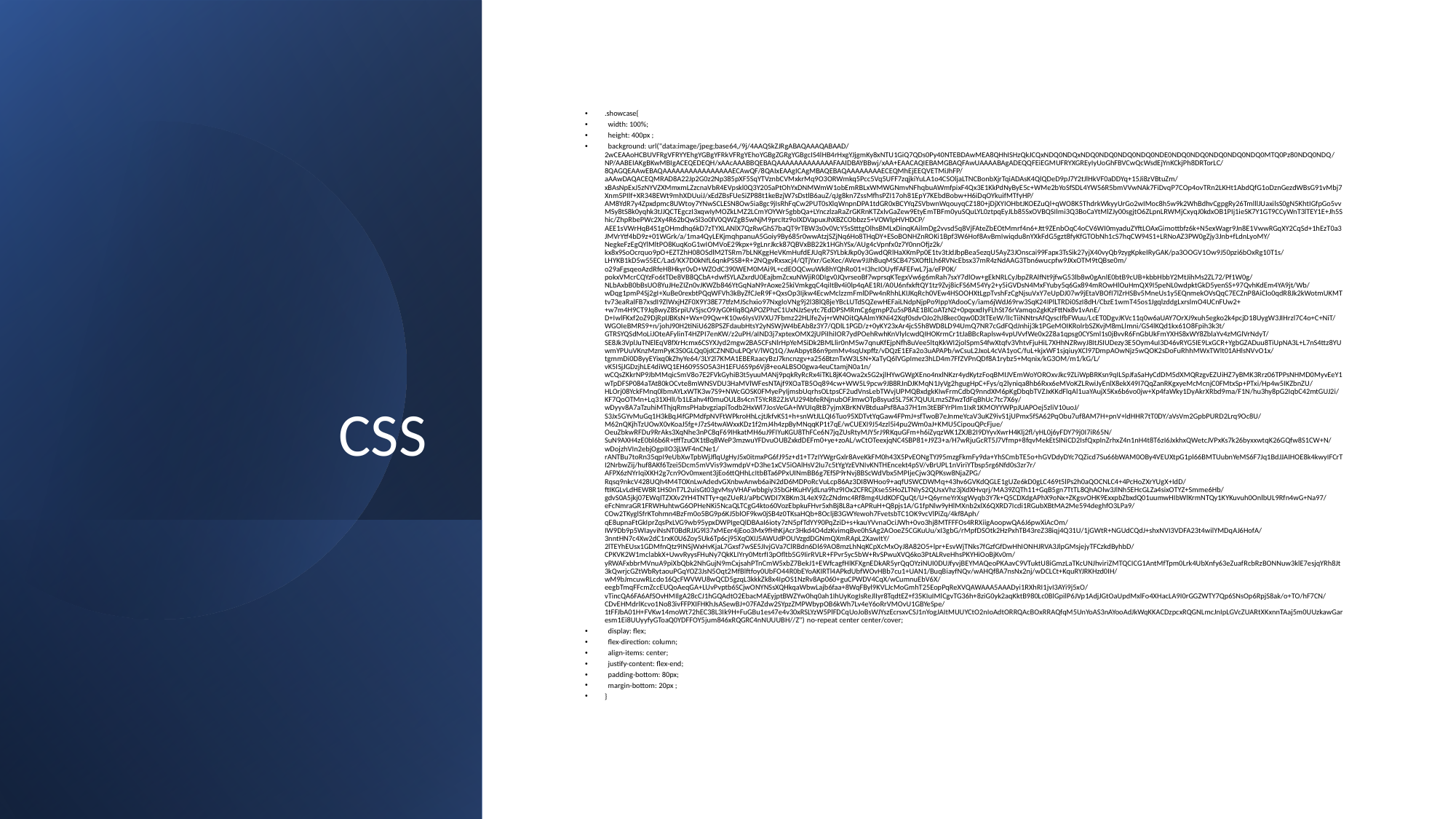

# CSS
.showcase{
  width: 100%;
  height: 400px ;
  background: url("data:image/jpeg;base64,/9j/4AAQSkZJRgABAQAAAQABAAD/2wCEAAoHCBUVFRgVFRYYEhgYGBgYFRkVFRgYEhoYGBgZGRgYGBgcIS4lHB4rHxgYJjgmKy8xNTU1GiQ7QDs0Py40NTEBDAwMEA8QHhISHzQkJCQxNDQ0NDQxNDQ0NDQ0NDQ0NDQ0NDE0NDQ0NDQ0NDQ0NDQ0NDQ0MTQ0Pz80NDQ0NDQ/NP/AABEIAKgBKwMBIgACEQEDEQH/xAAcAAABBQEBAQAAAAAAAAAAAAAFAAIDBAYBBwj/xAA+EAACAQIEBAMGBAQFAwUAAAABAgADEQQFEiEGMUFRYXGREyIyUoGhFBVCwQcWsdEjYnKCkjPh8DRTorLC/8QAGQEAAwEBAQAAAAAAAAAAAAAAAAECAwQF/8QAIxEAAgICAgMBAQEBAQAAAAAAAAECEQMhEjEEQVETMiJhFP/aAAwDAQACEQMRAD8A22Jp2G0z2Np385pXF5SqYTVznbCVMxkrMq9O3ORWmkq5Pcc5Vq5UFF7zqjkiYuLA1o4CSOljaLTNCBonbXjrTqiADAsK4QlQDeD9pJ7Y2tJlHkVF0aDDYq+15Ji8zVBtuZm/xBAsNpExJ5zNYVZXMmxmLZzcnaVbR4EVpskl0Q3Y205aPtOhYxDNMWmW1obEmRBLxWMWGNmvNFhqbuAWmfpixF4Qx3E1KkPdNyByE5c+WMe2bYoSfSDL4YW56R5bmVVwNAk7FiDvqP7COp4ovTRn2LKHt1AbdQfG1oDznGezdWBsG91vMbj7Xnm5PIlf+XR348EWt9mhXDUuiJ/xEdZBsFUeSiZP88t1keBzjW7sDstlB6auZ/qJg8kn7ZssMfhsPZI17oh81EpY7KEbdBobw+H6iDqOYkuifMTfyHP/AM8YdR7y4Zpxdpmc8UWtoy7YNwSCLESN8Ow5ia8gc9jIsRhFqCw2PUT0sXlqWnpnDPA1tdGR0xBCYYqZSVbwnWqouyqCZ180+jDjXYIOHbtJKOEZuQl+qWO8K5ThdrkWkyyUrGo2wIMoc8h5w9k2WhBdhvCgpgRy26TmlllJUaxilsS0gN5KhtIGfpGo5vvMSy8tS8k0yqhk3tJJQCTEgczI3xqwIyMOZkLMZ2LCmYOYWr5gbbQa+LYnczlzaRaZrGKRnKTZxlvGaZew9EtyEmTBFm0yuSQuLYL0ztpqEyJLb85SxOVBQSIlmi3Q3BoCaYtMlZJy00sgjtO6ZLpnLRWMjCxyqJ0kdxOB1PIj1ieSK7Y1GT9CCyWnT3lTEY1E+Jh5Shic/ZhpRbePWc2Xy4R62bQwSl3o0lV0QWZgB5wNjM9prcItz9oIXDVapuxJhXBZCObbzz5+VOWlpHVHDCP/AEE1sVWrHqB4S1gOHmdhq6kD7zTYXLANlX7QzRwGhS7baQT9rTBW3s0v0VcY5sStttgOlhsBMLxDinqKAilmDg2vvsd5q8VjFAteZbEOtMmrf4n6+Jtt9ZEnbOqC4oCV6WI0myaduZYftLOAxGimottbfz6k+N5exWagr9Jn8E1VwwRGqXY2CqSd+1hEzT0a3JMVrYtf4bD9z+01WGrk/a/1ma4QyLEKjmqhpanuA5Goiy9By685r0wwAtzjSZjNq6Ho8THqDY+ESoBONHZnROKi1Bpf3W6Hof8AvBmIwiqdu8nYXkFdG5gzt8fyKfGTObNh1cS7hqCW94S1+LRNoAZ3PW0gZjy3Jnb+fLdnLyoMY/NegkeFzEgQYlMltPO8KuqKoG1wIOMVoE29kpx+9gLnrJkck87QBVxBB22k1HGhYSx/AUg4cVpnfx0z7Y0nnOfjz2k/kx8x9SoOcrquo9pO+EZTZhH08OSdlM2TSRm7bLNKggHeVKmHufdEJUqR7SYLbkJkp0y3GwdQRlHaXKmPp0E1tv3tJdJbpBea5ezqU5AyZ3JOnscai99Fapx3TsSik27yjX40vyQb9zygKpkeIRyGAK/pa3OOGV1Ow9J50pzi6bOxRg10T1s/LHYKB1kD5w55EC/Lad/KX7D0kNfL6qnkPSS8+R+2NQgvRxsxcj4/QTjYxr/GeXec/AVew9JJh8uqMSCB47SXOftlLh6RVNcEbsx37mR4zNdAAG3Tbn6wucpfw9JXxOTM9tQBse0m/o29aFgsqeoAzdRfeH8Hkyr0vD+WZOdC390WEM0MAi9L+cdEOQCwuWk8hYQhRo01+I3hcIOUyfFAFEFwL7ja/eFP0K/pokxVMcrCQYzFo6tTDe8VB8QCbA+dwfSYLAZxrdU0EajbmZcxuNWjiR0DIgv0JQvrseoBf7wprsqKTegxVw6g6mRah7sxY7dlOw+gEkNRLCyJbpZRAlfNt9jfwG53lb8w0gAnlE0btB9cUB+kbbHbbY2MtJihMs2ZL72/Pf1W0g/NLbAxbB0bBsUO8YuJHeZIZn0vJKWZb846YtGqNaN9rAoxe25kiVmkgqC4qiItBv4i0lp4qAE1RI/A0U6nfxkftQY1tz9Zvj8icFS6M54Yy2+y5iGVDsN4MxFYuby5q6Gx894mROwHlOuHmQX9I5peNL0wdpktGkD5yenSS+97QvhKdEm4YA9jt/Wb/wDqg1pmP4Sj2gI+XuBe0rexbtPQqWFVh3kByZfCJeR9F+QxsOp3Ijkw4EcwMclzzmFmlDPw4nRhhLKIJKqRch0VEw4HSOOHXtLgpTvshFzCgNjsuVxY7eUpDJ07w9jEtaVBOfI7lZrHSBv5MneUs1y5EQnmekOVsQqC7ECZnP8AiClo0qdR8Jk2kWotmUKMTtv73eaRalFB7xsdI9ZlWxjHZF0X9Y38E77tfzMJSchxio97NxgloVNg9j2l38lQ8jeYBcLUTdSQZewHEFaiLNdpNjpPo9IppYAdooCy/iam6jWdJ69rw3SqK24IPlLTRDi0SzI8dH/CbzE1wmT45os1JgqlzddgLxrslmO4UCnFUw2++w7m4H9CT9Jq8wyZ8SrpiUVSjscO9JyG0Hlq8QAPOZPhzC1UxNJzSeytc7EdDPSMRmCg6gmpPZu5sP8AE1BlCoATzN2+0pqxxdIyFLhSt76rVamqo2gkKzFttNx8v1vAnE/D+IwlFKxf2oZ9DjRpIJBKsN+Wx+09Qw+K10w6IysVJVXU7Fbmz22HLlfeZvj+rWNOitQAAlmYKNi42Xqf0sdvOJo2hJ8kec0qw0D3tTEeW/lIcTiiNNtrsAfQyscIfbFWuu/LcET0DgvJKVc11q0w6aUAY7OrXJ9xuh5egko2k4pcjD18UygW3JIHrzl7C4o+C+NiT/WGOIeBMRS9+n/johJ90H2tiNiU628PSZFdaubHtsY2yNSWjW4bEAb8z3Y7/QDlL1PGD/z+0yKY23xAr4jcS5h8WD8LD94UmQ7NR7cGdFQdJnhij3k1PGeMOIKRolrbSZKvjM8mLlmni/GS4lKQd1kx61O8Fpih3k3t/GTRSYQSdMoLiJOteAFylinT4HZPI7enKW/z2uPH/aIND3j7xptexOMX2jUPiIhiIOR7ydPOehRwhKnVlylcwdQIHOKrmCr1tJaBBcRaplsw4vpUVvfWe0x2Z8a1qpsg0CYSml1s0jBvvR6FnGbUkFmYXHS8xWY8ZblaYv4zMGlVrNdyT/SE8Jk3VplJuTNElEqV8fXrHcmx6CSYXJyd2mgw2BA5CFsNlrHpYeMSiDk2BMLlir0nM5w7qnuKfEjpNfh8uVee5ltqKkWI2jolSpmS4fwXtqfv3VhtvFjuHiL7XHhNZRwyJ8ItJSIUDezy3E5Oym4uI3D46vRYG5IE9LxGCR+YgbGZADuu8TiUpNA3L+L7nS4ttz8YUwmYPUuVKnzMzmPyK3S0GLQq0jdCZNNDuLPQrV/lWQ1Q/JwAbpyt86n9pmMv4sqUxpffz/vDQzE1EFa2o3uAPAPb/wCsuL2JxoL4cVA1yoC/fuL+kjxWF1sjqiuyXCl97DmpAOwNjz5wQOK2sDoFuRhhMWxTWlt01AHlsNVvO1x/tgmmDi0D8yyEYixq0kZhyYe64/3LY2l7KMA1EBERaacyBzJ7kncnzgv+a256BtznTxW3LSN+XaTyQ6lVGpImez3hLD4m7FfZVPnQDf8A1rybz5+Mqnix/kG3OM/m1/kG/L/vK5ISjJGDzjhLE4diWQ1EH6095SO5A3H1EFU6S9p6Vj8+eoALBSO0gwa4euCtamjN0a1n/wCQsZKkrNP9JbMMqicSmV8o7E2FVkGyhiB3t5yuuMANj9pqkRyRcRx4iTKL8jK4Owa2x5G2xjlHYwGWgXEno4nxlNKzr4ydKytzFoqBMIJVEmWoYOROxvJkc9ZLiWpBRKsn9qILSpJfaSaHyCdDM5dXMQRzgvEZUiHZ7yBMK3Rrz06TPPsNHMD0MyvEeY1wTpDFSP084aTAt80kOCvte8mWNSVDU3HaMVlWFesNTAjf9XOaTB5Oq894cw+WW5L9pcw9JB8RJnDJKMqN1JyVg2hgugHpC+Fys/q2lyniqa8hb6Rxx6eMVoKZLRwiJyEnlX8ekX49I7QqZanRKgxyeMcMcnjC0FMtxSp+PTxi/Hp4w5IKZbnZU/HLOrj08YckFMnq0lbmAYLxWTK3w7S9+NWcGOSK0FMyePyIjmsbUqrhsOLtpsCF2udVnsLebTWvjUPMQBxdgkKIwFrmCdbQ9nndXM6pKgDbqbTVZJxKKdFlqAl1uaYAujX5Kx6b6vo0jw+Xp4faWky1DyAkrXRbd9ma/F1N/hu3hy8pG2IqbC42mtGUJ2i/KF7QoOTMn+Lq31XHlI/b1LEahv4f0muOUL8s4cnT5YcR82ZJsVU294bfeRNjnubOFJmwOTp8syud5L75K7QUULmzSZfwzTdFqBhUc7tc7X6y/wDyyv8A7aTzuhiMThjqRmsPHabvgziapiTodb2HxWl7JosVeGA+lWUIq8tB7yjmXBrKNVBtduaPsf8Aa37H1m3tEBFYrPIm1IxR1KMOYYWPpJUAPOej5zliV10uoJ/S3Jx5GYvMuGq1H3kBqJ4fGPMdfpNVFtWPkroHhLcjtJkfvKS1+h+snWtJLLQI6Tuo95XDTvtYqGaw4FPmJ+sfTwoB7eJnmeYcaV3uKZ9ivS1jUPmx5fSA62PqObu7uf8AM7H+pnV+ldHHR7tT0DY/aVsVm2GpbPURD2Lrq9Oc8U/M62nQKjhTzUOwX0vKoaJ5fg+J7zS4twAWxxKDz1f2mJ4h4zpByMNqqKP1t7qE/wCUEXI9J54zzl5i4pu2Wm0aJ+KMU5CipouQPcFjue/OeuZbkwRFDu9RrAks3XqNhe3nPC8qF69IHkatMH6uJ9FIYuKGU8ThFCe6N7jqZUsRtyMJY5rJ9RKquGFm+h6iZyqzWK1ZXJB2I9DYyvXwrH4Klj2fl/yHL0j6yFDY79j0I7iR65N/SuN9AXH4zE0bl6b6R+tffTzuOX1tBq8WeP3mzwuYFDvuOUBZxkdDEFm0+ye+zoAL/wCtOTeexjqNC4SBP81+J9Z3+a/H7wRjuGcRT5J7Vfmp+8fqvMekEtSINiCD2IsfQxpInZrhxZ4n1nH4t8T6zI6JxkhxQWetcJVPxKs7k26byxxwtqK26GQfw8S1CW+N/wDojzhVIn2ebjOgpIIO3jLWF4nCNe1/rANTBu7toRn35qpI9eUbXwTpbWjJflqUgHyJ5x0itmxPG6fJ95z+d1+T7zIYWgrGxlr8AveKkFM0h43X5PvEONgTYJ95mzgFkmFy9da+YhSCmbTE5o+hGVDdyDYc7QZicd7Su66bWAM0OBy4VEUXtpG1pl66BMTUubnYeMS6F7Jq1BdJJAIHOE8k4kwyIFCrTI2NrbwZij/huf8AKf6Tzei5Dcm5mVVis93wmdpV+D3he1xCV5iOAlHsV2Iu7c5tYgYzEVNIvKNTHEncekt4pSV/vBrUPL1nViriYTbsp5rg6Nfd0s3zr7r/AFPX6zNYrIqiXKH2g7cn9Ov0mxent3jEo6ttQHhLcItbBTa6PPxUINmBB6g7EfSP9rNvj8BScWdVbx5MPIjeCjw3QPKsw8NjaZPG/Rqsq9nkcV428UQh4M4TOXnLwAdedvGXnbwAnwb6aiN2dD6MDPoRcVuLcp86Az3DI8WHoo9+aqfUSWCDWMq+43hv6GVKdQGLE1gUZe6kD0gLC469t5lPs2h0aQOCNLC4+4PcHoZXrYUgX+IdD/ftIKGLvLdHEW8R1HS0nT7L2uisGt03gvMsyVHAFwbbgiy35bGHKuHVjdLna9hz9IOx2CFRCjXse55HoZLTNIyS2QUsxVhz3jXdXHvqrj/MA39ZQTh11+GqB5gn7TtTL8QhAOlw3JlNh5EHcGLZa4sixOTYZ+Smme6Hb/gdvS0A5jkj07EWqITZXXv2YH4TNTTy+qeZUeRJ/aPbCWDI7XBKm3L4eX9ZcZNdmc4Rf8mg4UdKOFQuQt/U+Q6yrneYrXsgWyqb3Y7k+Q5CDXdgAPhX9oNx+ZKgsvOHK9ExxpbZbxdQ01uumwHIbWlKrmNTQy1KYKuvuh0OnlbUL9Rfn4wG+Na97/eFcNmraGR1FRWHuhtwG6OPHeNKi5NcaQLTCgG4kto60VozEbpkuFHvr5xhBj8L8a+cAPRuH+Q8pjs1A/G1fpNlw9yHlMXnb2xlX6QXRD7Icdi1RGubXBtMA2Me594deghfO3LPa9/COw2TKyglSfrKTohmn4BzFm0o5BG9p6KJ5blOF9kw0jSB4z0TKsaHQb+8OcljB3GWYewoh7FvetsbTC1OK9vcVlPiZq/4kf8Aph/qE8upnaFtGkIprZqsPxLVG9wb95ypxDWPIgeQlDBAaI6ioty7zN5pfTdYY90PqZziD+s+kauYVvnaOciJWh+0vo3hj8MTFFFOs4RRXiigAoopwQA6J6pwXiAcOm/IW9Db9p5WIayviNsNT0BdRJJG9l37xMEer4jEoo3Mx9fHhKjAcr3Hkd4O4dzKvimqBve0hSAg2AOoeZ5CGKuUu/xI3gbG/rMpfDSOtk2HzPxhTB43reZ38iqj4Q31U/1jGWtR+NGUdCQdJ+shxNVI3VDFA23t4wilYMDqAJ6HofA/3nntHN7c4Xw2dC1rxK0U6Zoy5Uk6Tp6cj95XqOXIJ5AWUdPOUVzgdDGNmQXmRApL2XawItY/2lTEYhEUsx1GDMfnQtz9INSjWxHvKjaL7Gxsf7wSE5JIvjGVa7ClRBdn6Dl69AO8mzLhNqKCpXcMxOyJ8A82O5+lpr+EsvWjTNks7fGzfGfDwHhIONHJRVA3JlpGMsjejyTFCzkdByhbD/CPKVK2W1mclabkX+UwvRyysFHuNy7QkKLIYry0MtrfI3pOfltb5G9IirRVLR+FPvr5yc5bW+RvSPwuXVQ6ko3PtALRveHhsPKYHiOoBjKv0m/yRWAFxbbrMVnuA9piXbQbk2NhGujN9mCxjsahPTnCmW5xbZ7BekJ1+EWfcagfHlKFXgnEDkAR5yrQqOYziNUI0DUJfyvjBEYMAQeoPKAavC9VTuktU8iGmzLaTKcUNJhviriZMTQCICG1AntMfTpm0Lrk4UbXnfy63eZuafRcbRzBONNuw3klE7esjqYRh8Jt3kQwrjcGZtWbRytaouPGqYOZ3JsN5Oqt2MfBlftfoy0UbFO44R0bEYoAKIRTl4APkdUbfWOvHBb7cu1+UAN1/BuqBiayfNQv/wAHQf8A7nsNx2nj/wDCLCt+KquRYJRKHzd0IH/wM9bJmcuwRLcdo16QcFWVWU8wQCD5gzqL3kkkZk8x4IpOS1NzRv8Ap060+guCPWDV4CqX/wCumnuEbV6X/eegbTmqFFcmZccEUQoAeqGA+LUvPvptb6SCjwONYNSsXQHkqaWbwLajb6faa+8WqFByl9KVLJcMoGmhT25EopPqReXVQAWAAA5AAADyi1RXhRI1jvI3AYi9j5xO/vTincQA6FA6AfSOvHMIlgA28cCJ1hGQAdtO2EbacMAEyjptBWZYw0hq0ah1IhUyKogIsReJlIyr8TqdtEZ+f35KIuIMlCgvTG36h+8ziG0yk2aqKktB980Lc0BlGpilP6JVp1AdjJGtOaUpdMxlFo4XHacLA9I0rGGZWTY7Qp6SNsOp6RpjS8ak/o+TO/hF7CN/CDvEHMdrlKcvo1No83ivFFPXIFHKhJsASewBJ+07FAZdw2SYpzZMPWbypOB6kWh7Lv4eY6oRrVMOvU1GBYeSpe/1tFFJbA01H+FVKw14moWt72hEC38L3Ik9H+FuGBu1es47e4v30xRSLYzW5PlFDCqUoJoBsWJYszEcrsxvCSJ1nYogJAItMUUYCtO2nIoAdtORRQAcBOxRRAQfqM5UnYoAS3nAYooAdJkWqKKACDzpcxRQGNLmcJnIpLGVcZUARtXKxnnTAaj5m0UUzkawGaresm1Ei8UUyyfyGToaQ0YDFFOY5jum846xRQGRC4nNUUUBH//Z") no-repeat center center/cover;
  display: flex;
  flex-direction: column;
  align-items: center;
  justify-content: flex-end;
  padding-bottom: 80px;
  margin-bottom: 20px ;
}